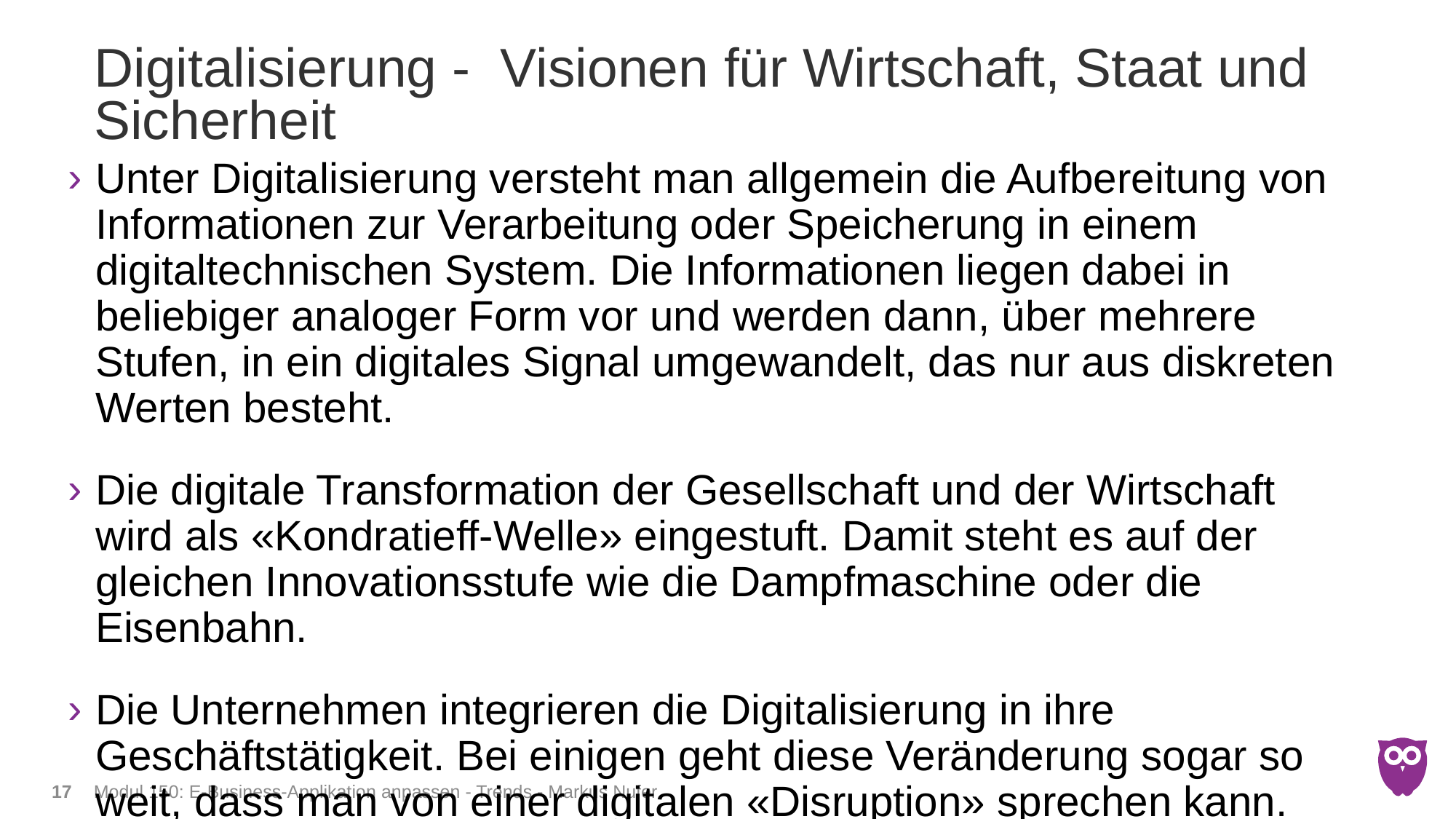

# Digitalisierung -  Visionen für Wirtschaft, Staat und Sicherheit
Unter Digitalisierung versteht man allgemein die Aufbereitung von Informationen zur Verarbeitung oder Speicherung in einem digitaltechnischen System. Die Informationen liegen dabei in beliebiger analoger Form vor und werden dann, über mehrere Stufen, in ein digitales Signal umgewandelt, das nur aus diskreten Werten besteht.
Die digitale Transformation der Gesellschaft und der Wirtschaft wird als «Kondratieff-Welle» eingestuft. Damit steht es auf der gleichen Innovationsstufe wie die Dampfmaschine oder die Eisenbahn.
Die Unternehmen integrieren die Digitalisierung in ihre Geschäftstätigkeit. Bei einigen geht diese Veränderung sogar so weit, dass man von einer digitalen «Disruption» sprechen kann.
17
Modul 150: E-Business-Applikation anpassen - Trends - Markus Nufer